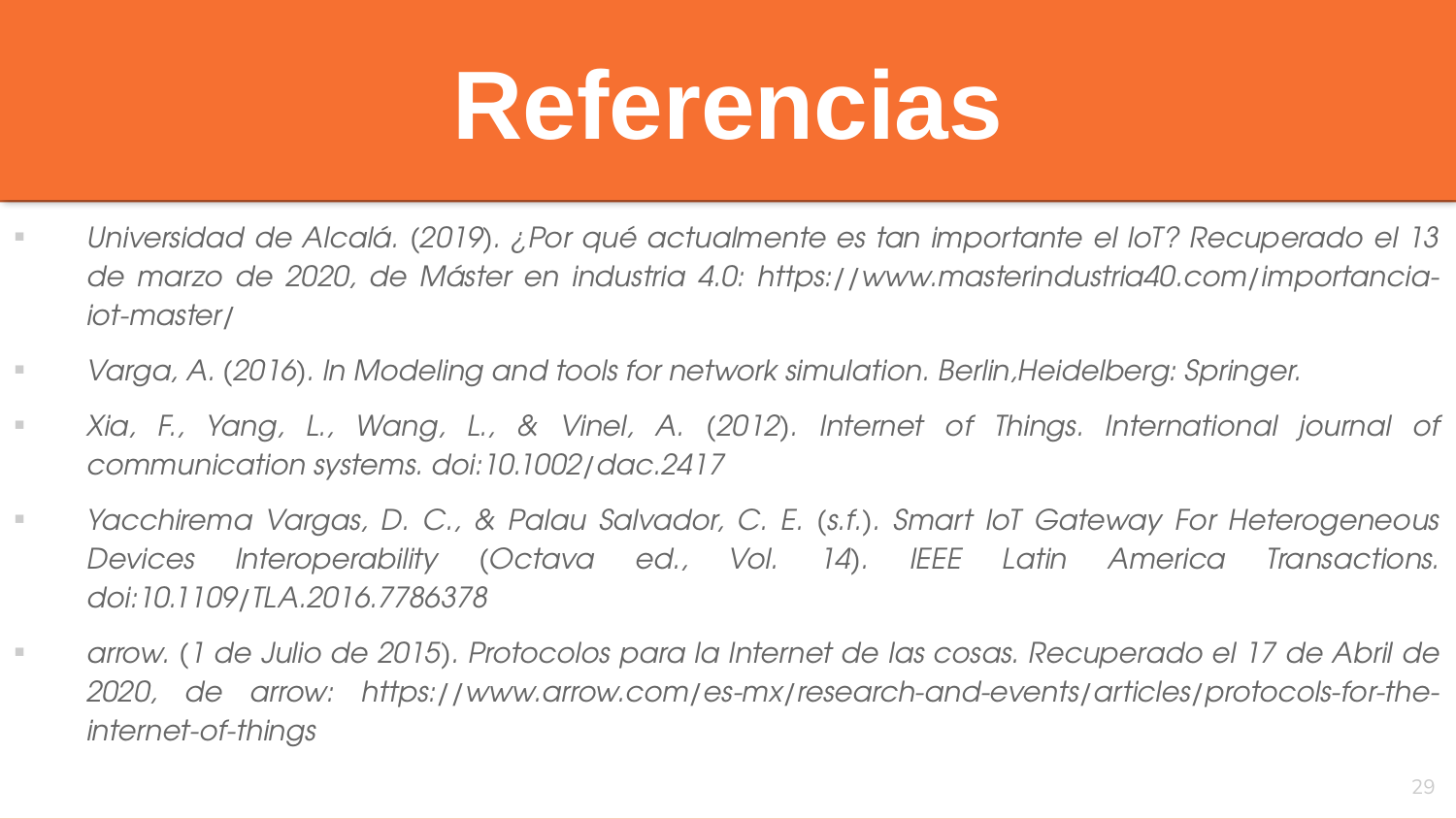

Referencias
Universidad de Alcalá. (2019). ¿Por qué actualmente es tan importante el IoT? Recuperado el 13 de marzo de 2020, de Máster en industria 4.0: https://www.masterindustria40.com/importancia-iot-master/
Varga, A. (2016). In Modeling and tools for network simulation. Berlin,Heidelberg: Springer.
Xia, F., Yang, L., Wang, L., & Vinel, A. (2012). Internet of Things. International journal of communication systems. doi:10.1002/dac.2417
Yacchirema Vargas, D. C., & Palau Salvador, C. E. (s.f.). Smart IoT Gateway For Heterogeneous Devices Interoperability (Octava ed., Vol. 14). IEEE Latin America Transactions. doi:10.1109/TLA.2016.7786378
arrow. (1 de Julio de 2015). Protocolos para la Internet de las cosas. Recuperado el 17 de Abril de 2020, de arrow: https://www.arrow.com/es-mx/research-and-events/articles/protocols-for-the-internet-of-things

29